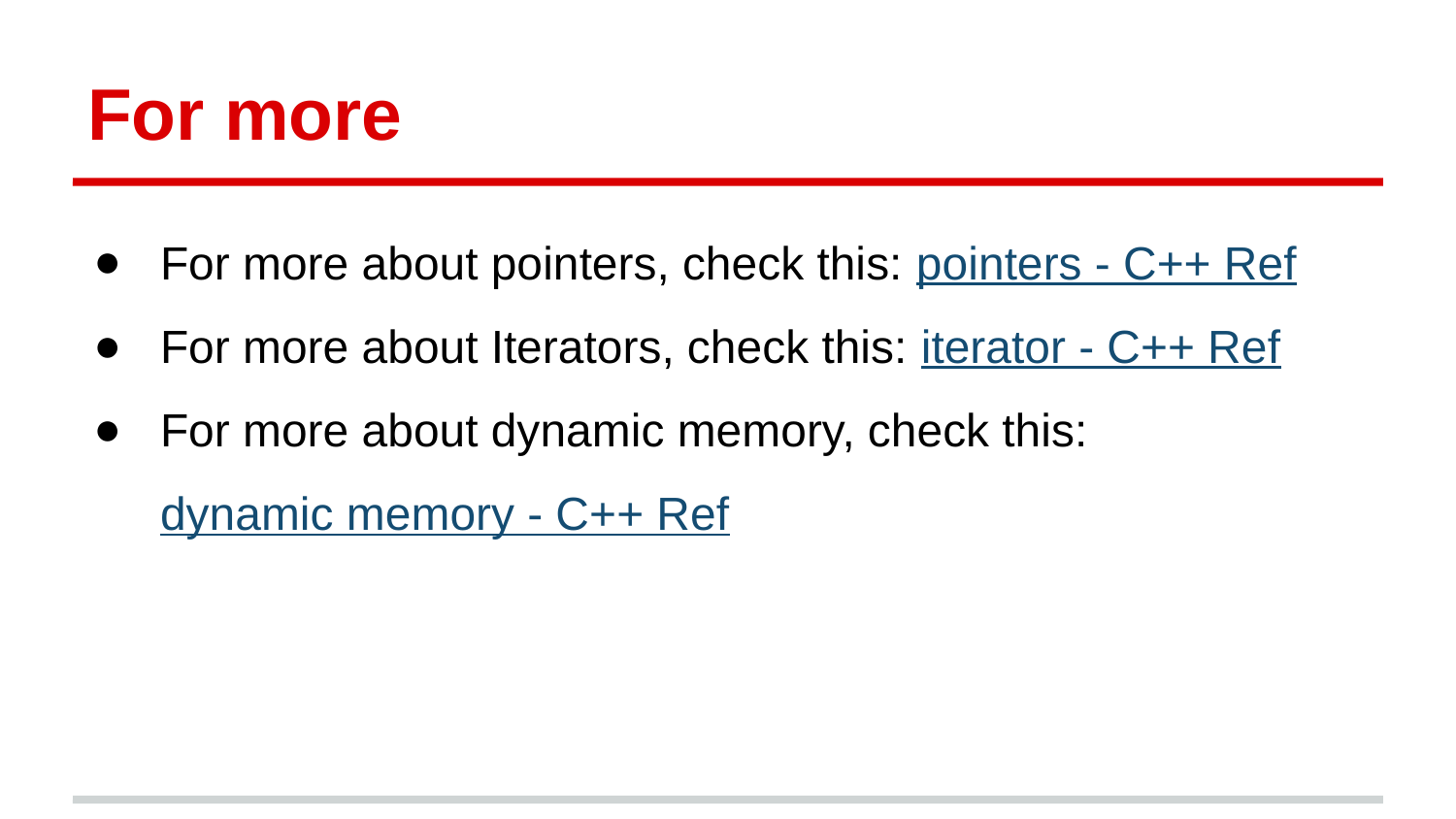

For more
For more about pointers, check this: pointers - C++ Ref
For more about Iterators, check this: iterator - C++ Ref
For more about dynamic memory, check this: dynamic memory - C++ Ref